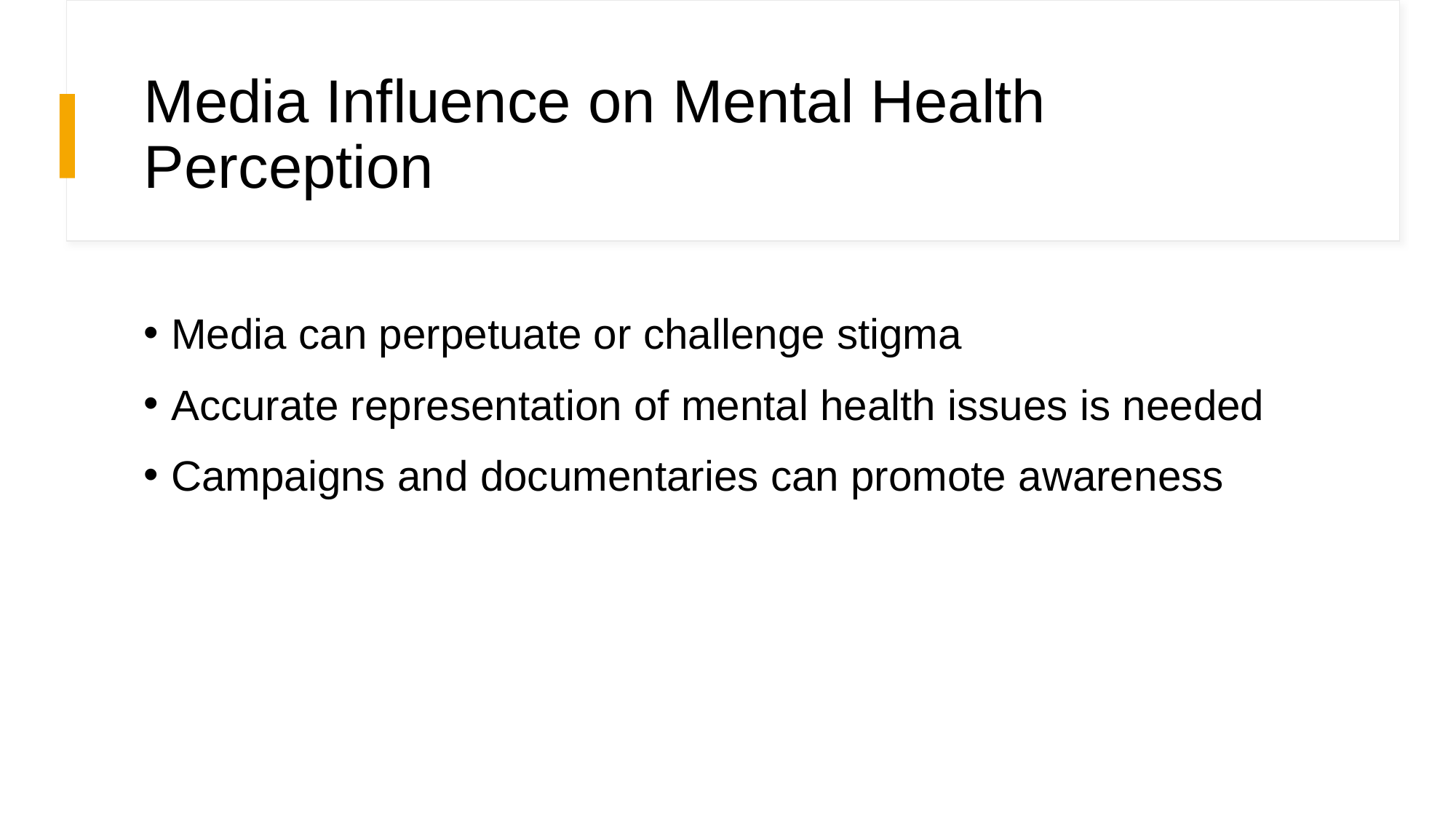

# Media Influence on Mental Health Perception
Media can perpetuate or challenge stigma
Accurate representation of mental health issues is needed
Campaigns and documentaries can promote awareness